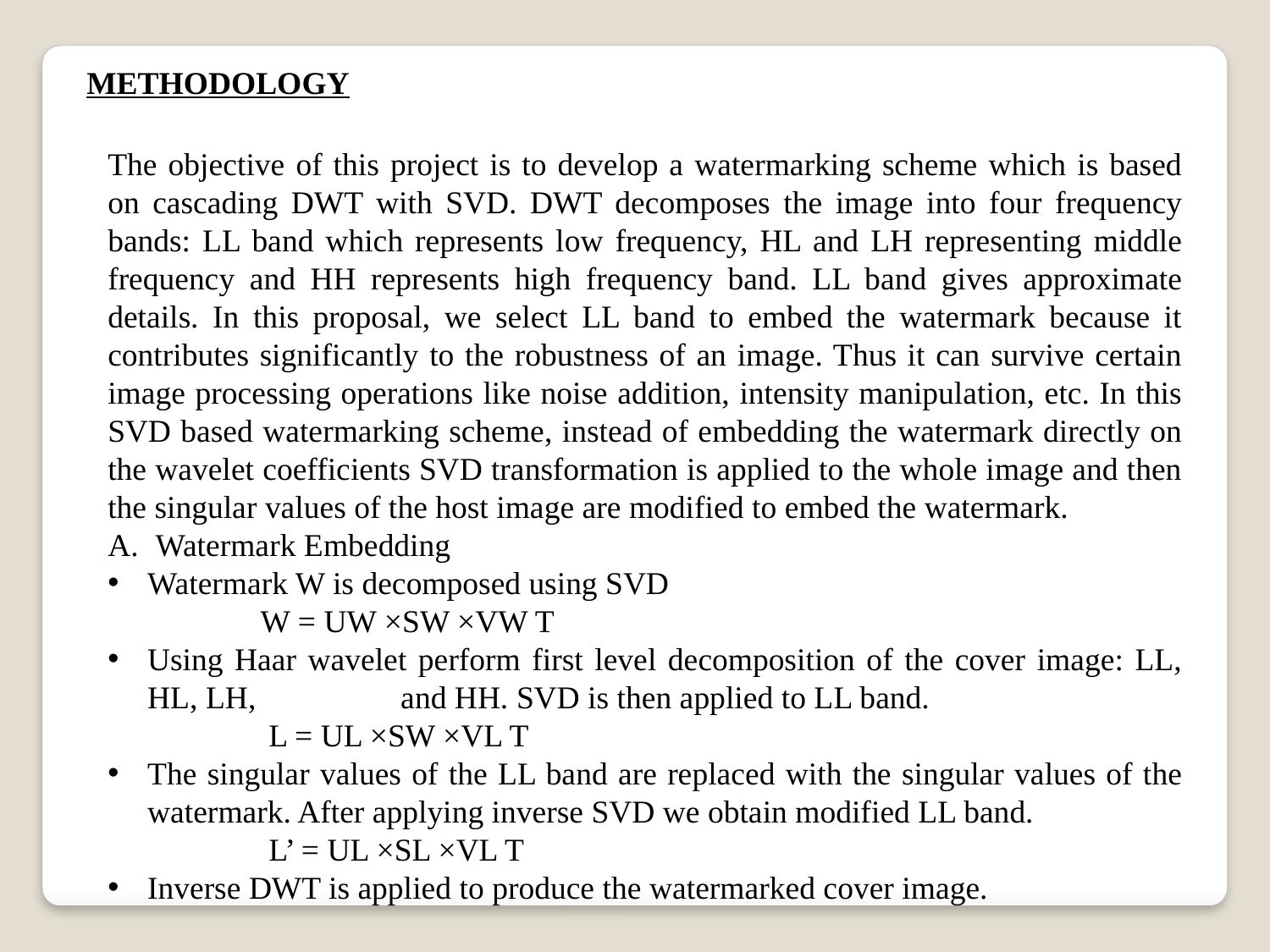

METHODOLOGY
The objective of this project is to develop a watermarking scheme which is based on cascading DWT with SVD. DWT decomposes the image into four frequency bands: LL band which represents low frequency, HL and LH representing middle frequency and HH represents high frequency band. LL band gives approximate details. In this proposal, we select LL band to embed the watermark because it contributes significantly to the robustness of an image. Thus it can survive certain image processing operations like noise addition, intensity manipulation, etc. In this SVD based watermarking scheme, instead of embedding the watermark directly on the wavelet coefficients SVD transformation is applied to the whole image and then the singular values of the host image are modified to embed the watermark.
Watermark Embedding
Watermark W is decomposed using SVD
                   W = UW ×SW ×VW T
Using Haar wavelet perform first level decomposition of the cover image: LL, HL, LH,                  and HH. SVD is then applied to LL band.
                    L = UL ×SW ×VL T
The singular values of the LL band are replaced with the singular values of the watermark. After applying inverse SVD we obtain modified LL band.
                    L’ = UL ×SL ×VL T
Inverse DWT is applied to produce the watermarked cover image.